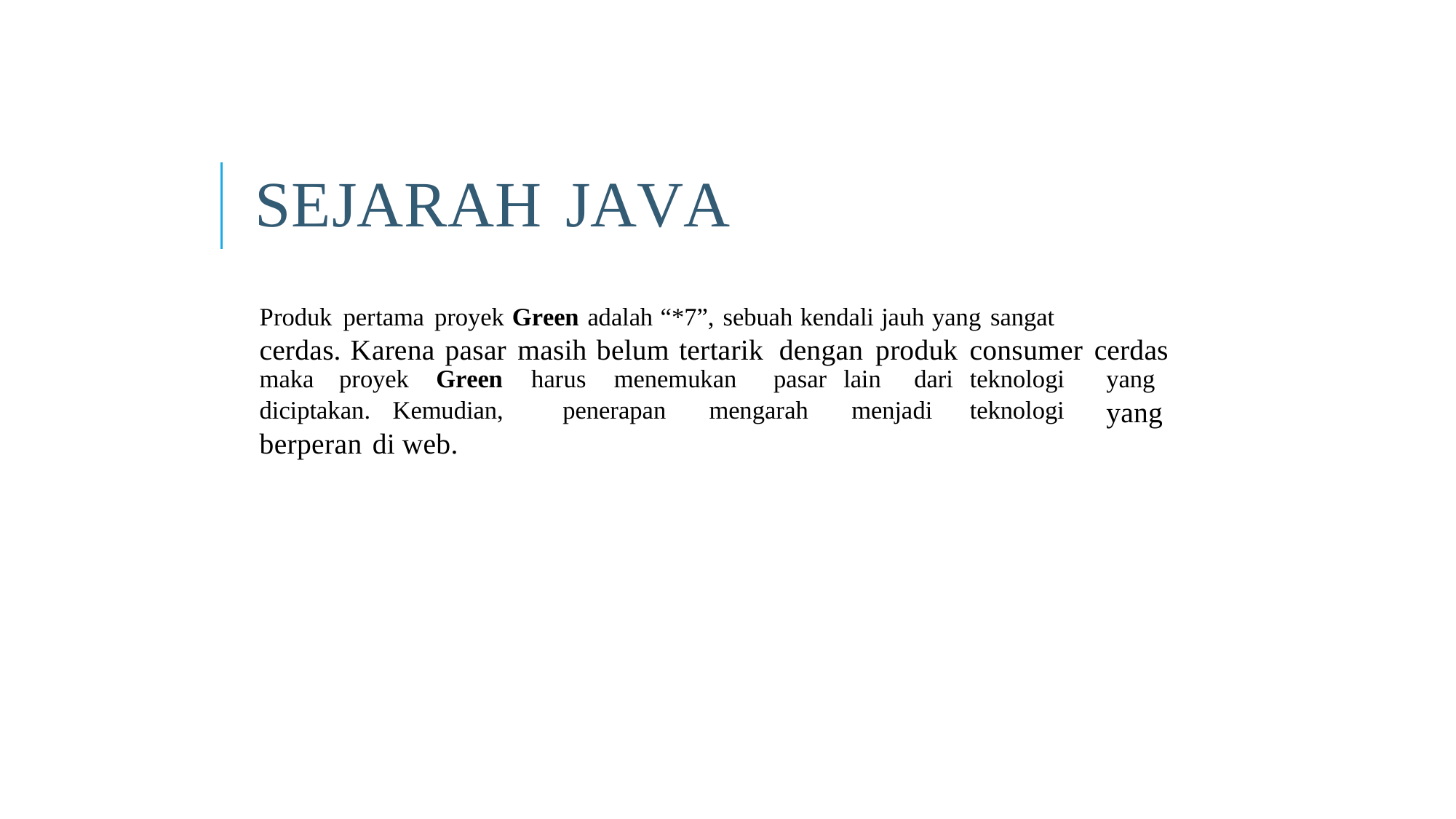

SEJARAH JAVA
Produk pertama proyek Green adalah “*7”, sebuah kendali jauh yang sangat
cerdas. Karena pasar masih belum tertarik  dengan produk consumer cerdas
maka
proyek
Green
harus
menemukan
pasar  lain
dari  teknologi
yang
yang
diciptakan.   Kemudian,
berperan di web.
penerapan
mengarah
menjadi
teknologi